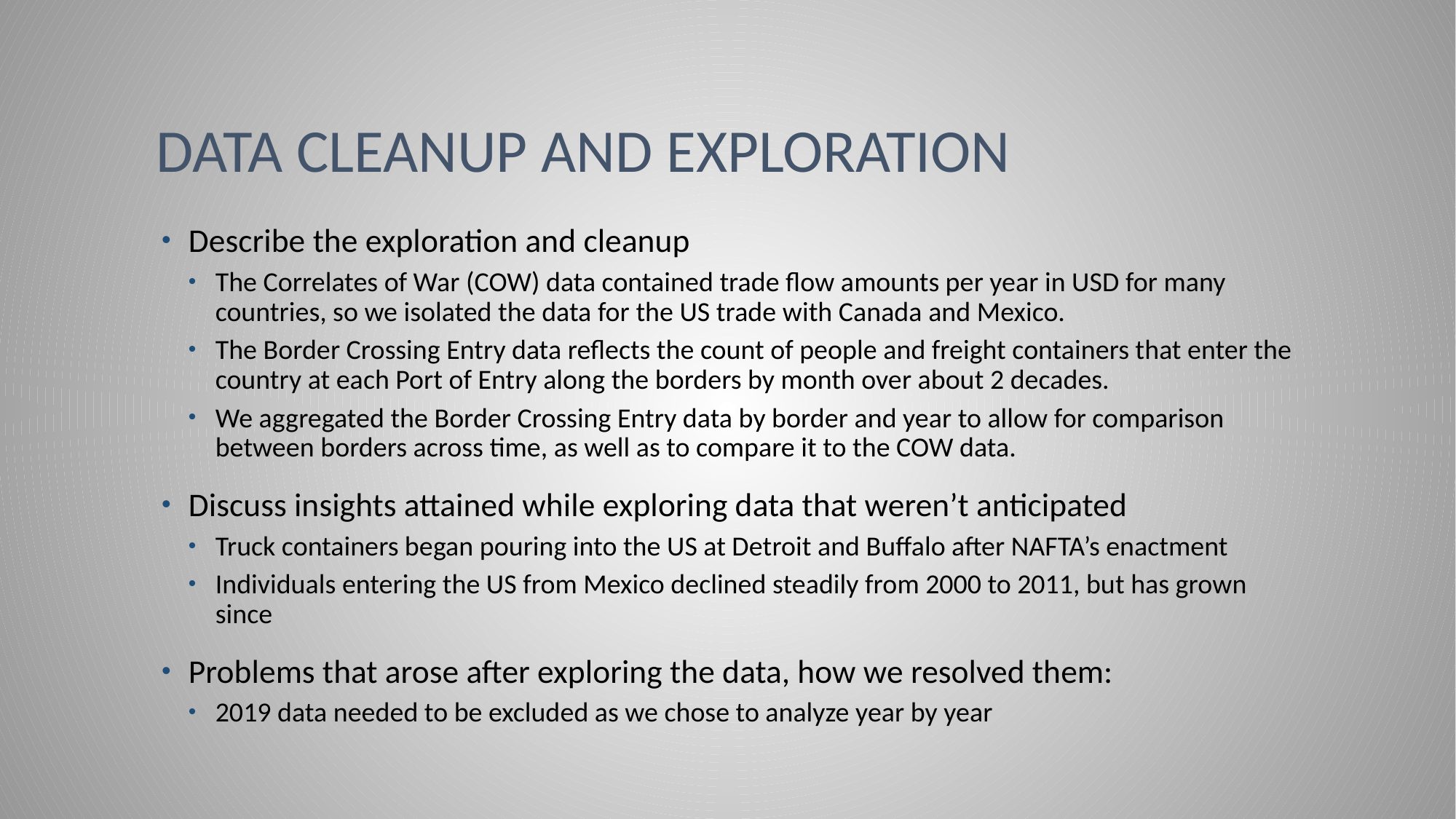

# Data cleanup and exploration
Describe the exploration and cleanup
The Correlates of War (COW) data contained trade flow amounts per year in USD for many countries, so we isolated the data for the US trade with Canada and Mexico.
The Border Crossing Entry data reflects the count of people and freight containers that enter the country at each Port of Entry along the borders by month over about 2 decades.
We aggregated the Border Crossing Entry data by border and year to allow for comparison between borders across time, as well as to compare it to the COW data.
Discuss insights attained while exploring data that weren’t anticipated
Truck containers began pouring into the US at Detroit and Buffalo after NAFTA’s enactment
Individuals entering the US from Mexico declined steadily from 2000 to 2011, but has grown since
Problems that arose after exploring the data, how we resolved them:
2019 data needed to be excluded as we chose to analyze year by year